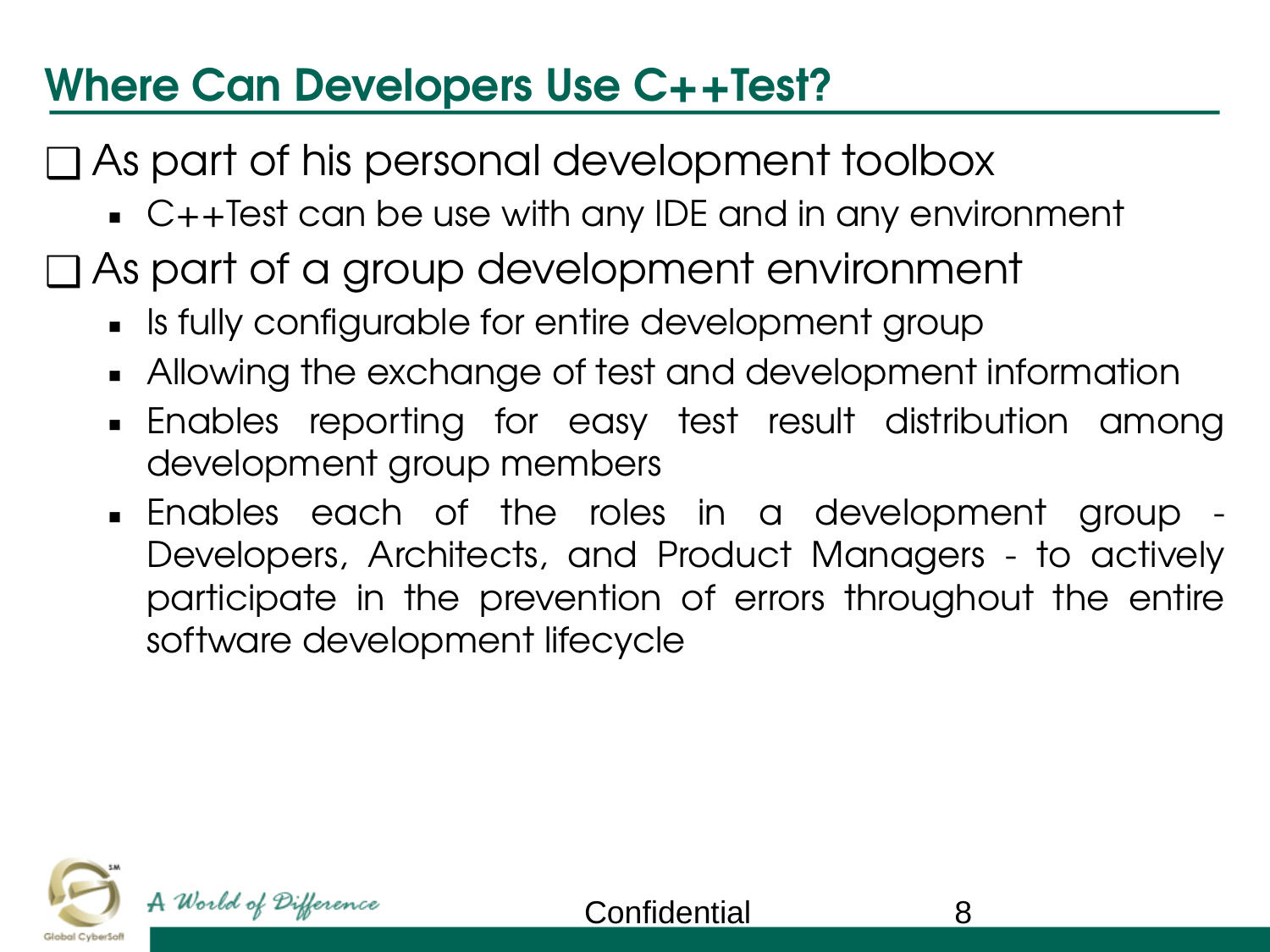

# Where Can Developers Use C++Test?
As part of his personal development toolbox
C++Test can be use with any IDE and in any environment
As part of a group development environment
Is fully configurable for entire development group
Allowing the exchange of test and development information
Enables reporting for easy test result distribution among development group members
Enables each of the roles in a development group - Developers, Architects, and Product Managers - to actively participate in the prevention of errors throughout the entire software development lifecycle

Confidential
8